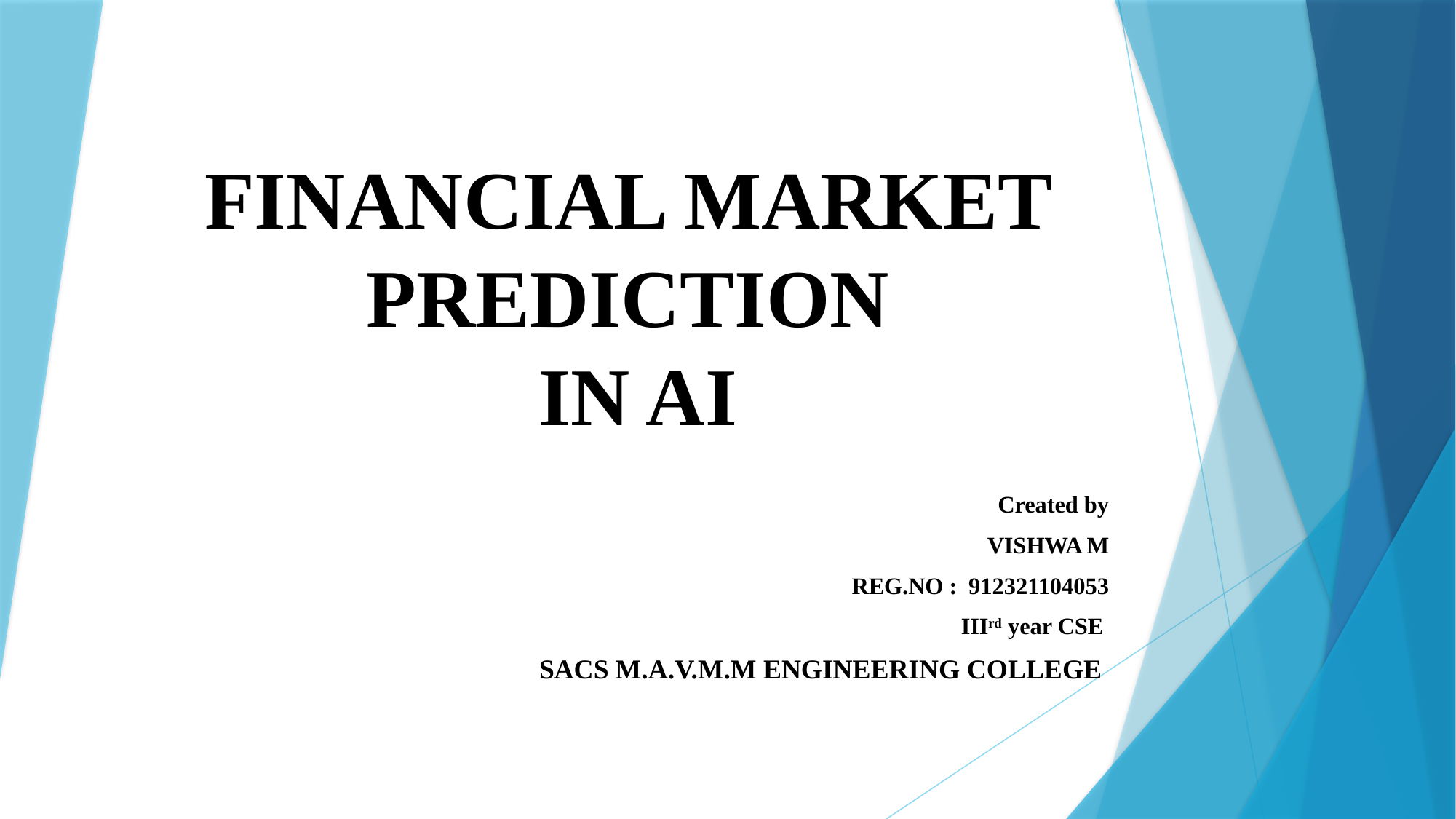

# FINANCIAL MARKET PREDICTION IN AI
Created by
VISHWA M
REG.NO :  912321104053
IIIrd year CSE
SACS M.A.V.M.M ENGINEERING COLLEGE